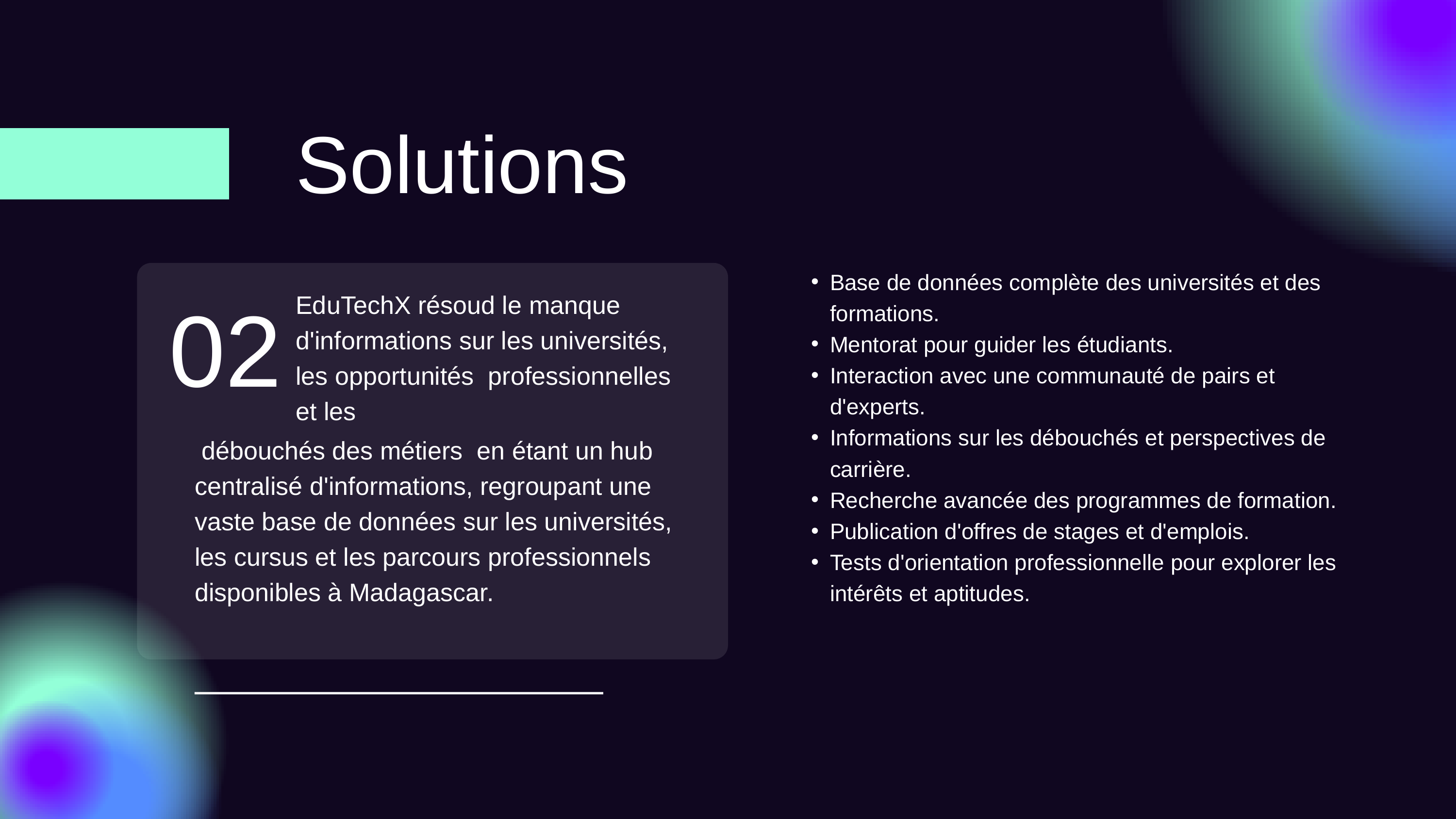

Solutions

Base de données complète des universités et des formations.
Mentorat pour guider les étudiants.
Interaction avec une communauté de pairs et d'experts.
Informations sur les débouchés et perspectives de carrière.
Recherche avancée des programmes de formation.
Publication d'offres de stages et d'emplois.
Tests d'orientation professionnelle pour explorer les intérêts et aptitudes.
02
EduTechX résoud le manque d'informations sur les universités, les opportunités  professionnelles et les
 débouchés des métiers  en étant un hub centralisé d'informations, regroupant une vaste base de données sur les universités, les cursus et les parcours professionnels disponibles à Madagascar.